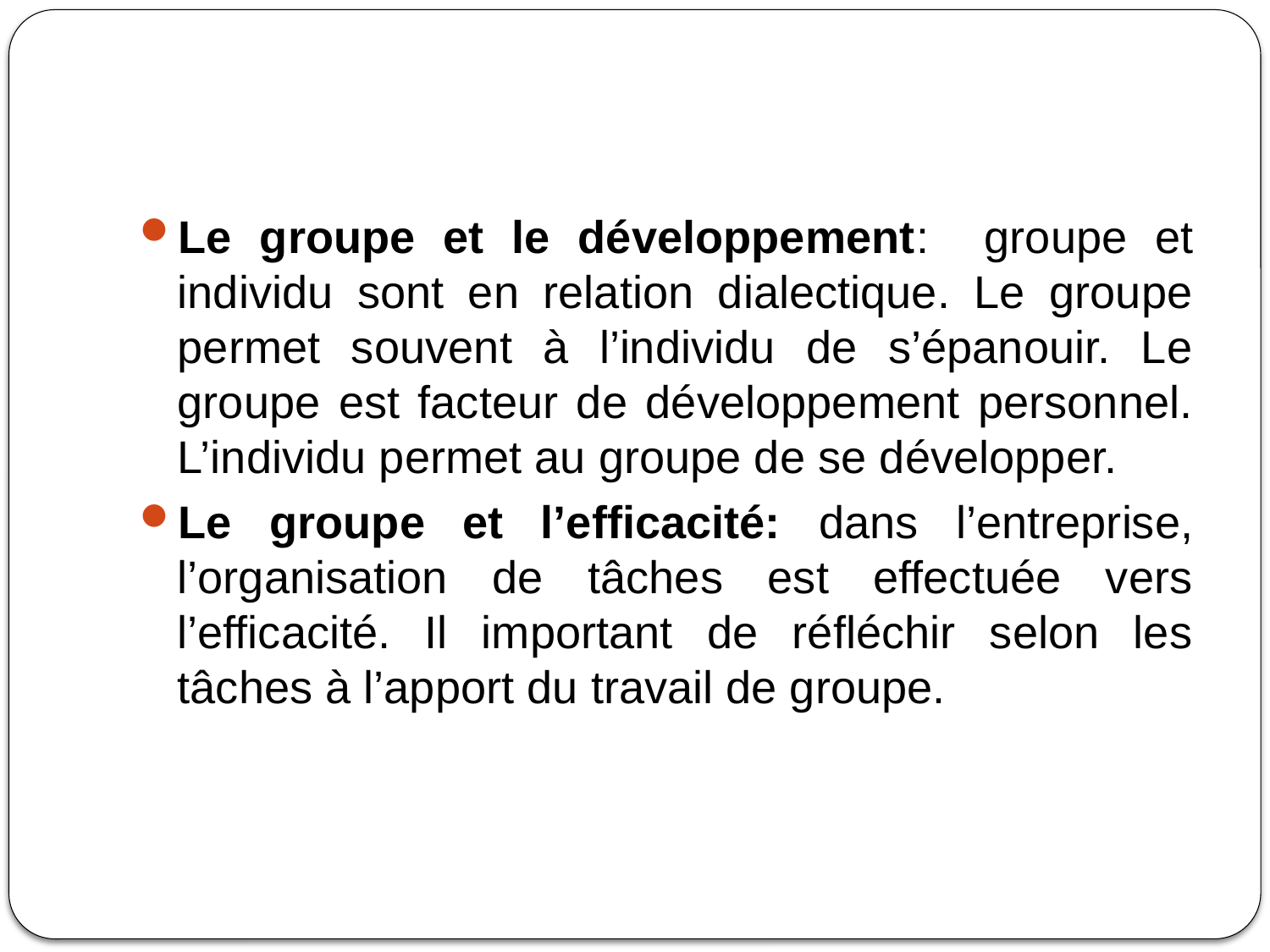

#
Le groupe et le développement:  groupe et individu sont en relation dialectique. Le groupe permet souvent à l’individu de s’épanouir. Le groupe est facteur de développement personnel. L’individu permet au groupe de se développer.
Le groupe et l’efficacité: dans l’entreprise, l’organisation de tâches est effectuée vers l’efficacité. Il important de réfléchir selon les tâches à l’apport du travail de groupe.